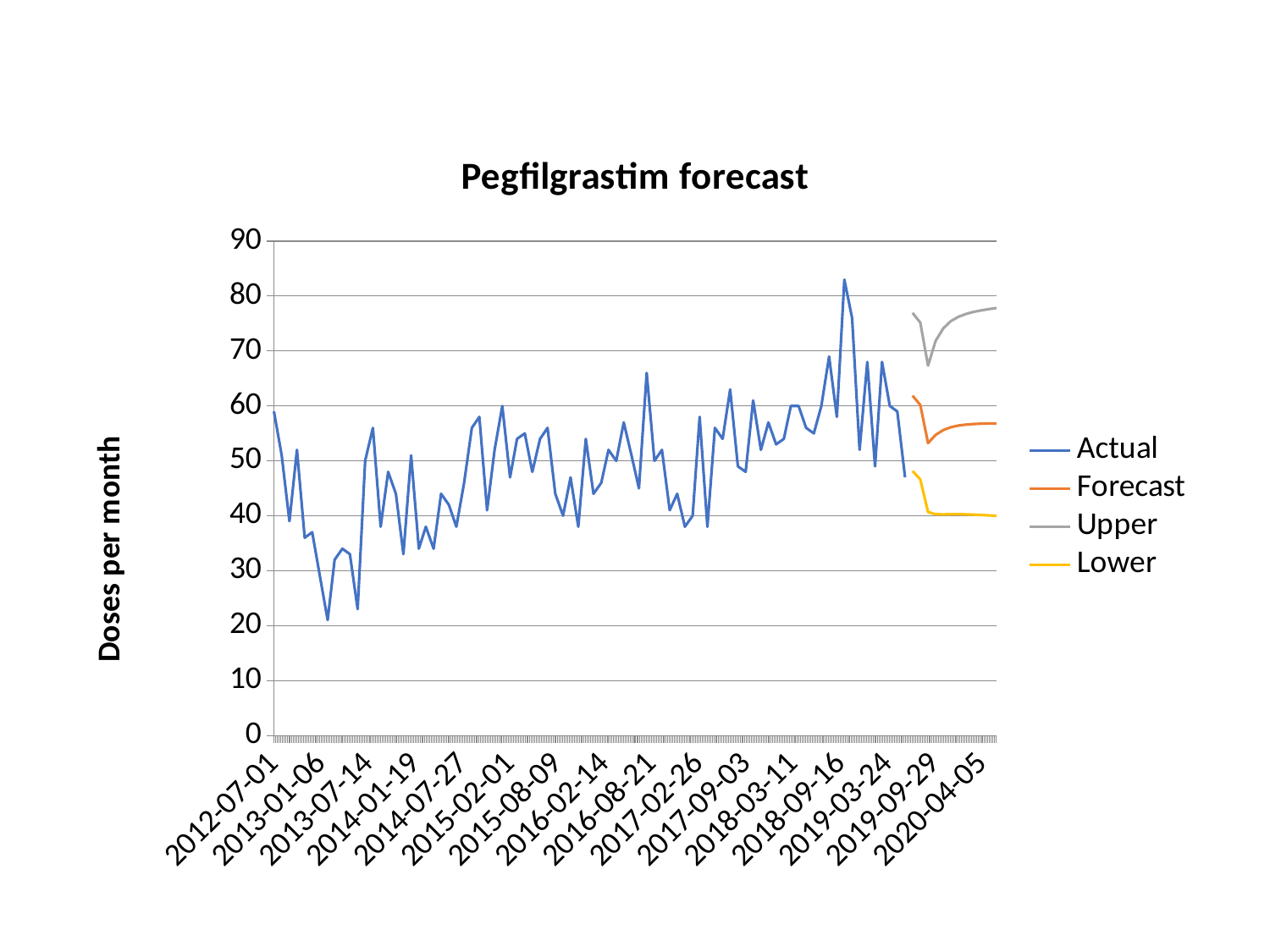

### Chart: Pegfilgrastim forecast

| Category | Actual | Forecast | Upper | Lower |
|---|---|---|---|---|
| 41091.0 | 59.0 | None | None | None |
| 41122.0 | 51.0 | None | None | None |
| 41153.0 | 39.0 | None | None | None |
| 41183.0 | 52.0 | None | None | None |
| 41214.0 | 36.0 | None | None | None |
| 41244.0 | 37.0 | None | None | None |
| 41275.0 | 29.0 | None | None | None |
| 41306.0 | 21.0 | None | None | None |
| 41334.0 | 32.0 | None | None | None |
| 41365.0 | 34.0 | None | None | None |
| 41395.0 | 33.0 | None | None | None |
| 41426.0 | 23.0 | None | None | None |
| 41456.0 | 50.0 | None | None | None |
| 41487.0 | 56.0 | None | None | None |
| 41518.0 | 38.0 | None | None | None |
| 41548.0 | 48.0 | None | None | None |
| 41579.0 | 44.0 | None | None | None |
| 41609.0 | 33.0 | None | None | None |
| 41640.0 | 51.0 | None | None | None |
| 41671.0 | 34.0 | None | None | None |
| 41699.0 | 38.0 | None | None | None |
| 41730.0 | 34.0 | None | None | None |
| 41760.0 | 44.0 | None | None | None |
| 41791.0 | 42.0 | None | None | None |
| 41821.0 | 38.0 | None | None | None |
| 41852.0 | 46.0 | None | None | None |
| 41883.0 | 56.0 | None | None | None |
| 41913.0 | 58.0 | None | None | None |
| 41944.0 | 41.0 | None | None | None |
| 41974.0 | 52.0 | None | None | None |
| 42005.0 | 60.0 | None | None | None |
| 42036.0 | 47.0 | None | None | None |
| 42064.0 | 54.0 | None | None | None |
| 42095.0 | 55.0 | None | None | None |
| 42125.0 | 48.0 | None | None | None |
| 42156.0 | 54.0 | None | None | None |
| 42186.0 | 56.0 | None | None | None |
| 42217.0 | 44.0 | None | None | None |
| 42248.0 | 40.0 | None | None | None |
| 42278.0 | 47.0 | None | None | None |
| 42309.0 | 38.0 | None | None | None |
| 42339.0 | 54.0 | None | None | None |
| 42370.0 | 44.0 | None | None | None |
| 42401.0 | 46.0 | None | None | None |
| 42430.0 | 52.0 | None | None | None |
| 42461.0 | 50.0 | None | None | None |
| 42491.0 | 57.0 | None | None | None |
| 42522.0 | 51.0 | None | None | None |
| 42552.0 | 45.0 | None | None | None |
| 42583.0 | 66.0 | None | None | None |
| 42614.0 | 50.0 | None | None | None |
| 42644.0 | 52.0 | None | None | None |
| 42675.0 | 41.0 | None | None | None |
| 42705.0 | 44.0 | None | None | None |
| 42736.0 | 38.0 | None | None | None |
| 42767.0 | 40.0 | None | None | None |
| 42795.0 | 58.0 | None | None | None |
| 42826.0 | 38.0 | None | None | None |
| 42856.0 | 56.0 | None | None | None |
| 42887.0 | 54.0 | None | None | None |
| 42917.0 | 63.0 | None | None | None |
| 42948.0 | 49.0 | None | None | None |
| 42979.0 | 48.0 | None | None | None |
| 43009.0 | 61.0 | None | None | None |
| 43040.0 | 52.0 | None | None | None |
| 43070.0 | 57.0 | None | None | None |
| 43101.0 | 53.0 | None | None | None |
| 43132.0 | 54.0 | None | None | None |
| 43160.0 | 60.0 | None | None | None |
| 43191.0 | 60.0 | None | None | None |
| 43221.0 | 56.0 | None | None | None |
| 43252.0 | 55.0 | None | None | None |
| 43282.0 | 60.0 | None | None | None |
| 43313.0 | 69.0 | None | None | None |
| 43344.0 | 58.0 | None | None | None |
| 43374.0 | 83.0 | None | None | None |
| 43405.0 | 76.0 | None | None | None |
| 43435.0 | 52.0 | None | None | None |
| 43466.0 | 68.0 | None | None | None |
| 43497.0 | 49.0 | None | None | None |
| 43525.0 | 68.0 | None | None | None |
| 43556.0 | 60.0 | None | None | None |
| 43586.0 | 59.0 | None | None | None |
| 43617.0 | 47.0 | None | None | None |
| 43647.0 | None | 61.8710551456696 | 76.93663513389771 | 48.15556427184126 |
| 43678.0 | None | 60.17564510757002 | 75.16281592435551 | 46.61523844671178 |
| 43709.0 | None | 53.23249620093689 | 67.32893931283448 | 40.68447688919301 |
| 43739.0 | None | 54.72251502277398 | 71.80691189681514 | 40.259917429086805 |
| 43770.0 | None | 55.60566834176152 | 74.12672278618498 | 40.24449736838547 |
| 43800.0 | None | 56.12469378359964 | 75.4383159311305 | 40.27323445815346 |
| 43831.0 | None | 56.42822250643458 | 76.2344729971791 | 40.276405497393206 |
| 43862.0 | None | 56.60522041840076 | 76.75347712109188 | 40.249146601963325 |
| 43891.0 | None | 56.70826258230688 | 77.11863495444032 | 40.19935212107514 |
| 43922.0 | None | 56.768192382509035 | 77.39661504456353 | 40.13504832675686 |
| 43952.0 | None | 56.80302831006291 | 77.62449568219857 | 40.06203127019025 |
| 43983.0 | None | 56.82327111166996 | 77.82326610574898 | 39.984045292328425 |